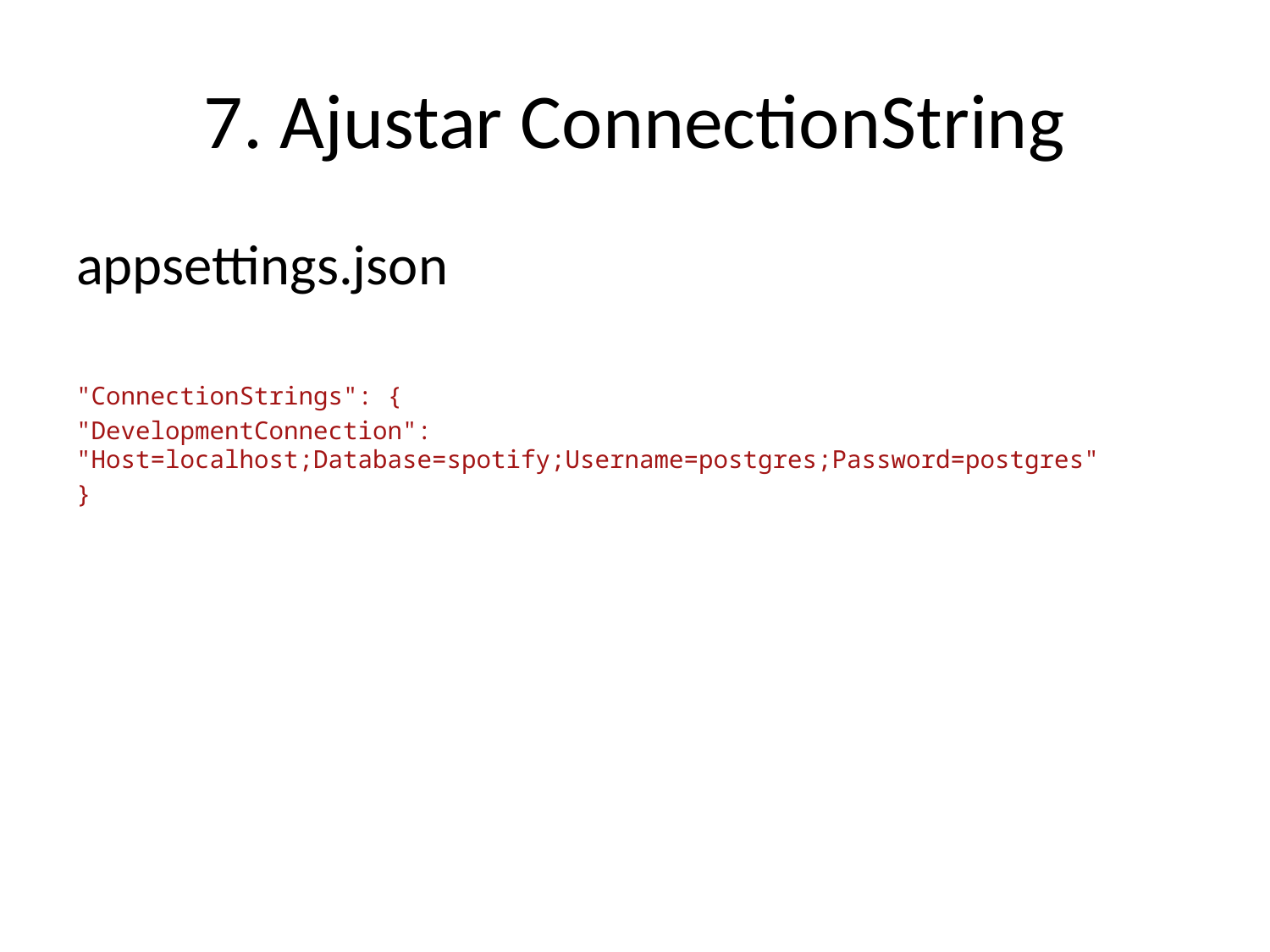

# 7. Ajustar ConnectionString
appsettings.json

"ConnectionStrings": {
"DevelopmentConnection": 	"Host=localhost;Database=spotify;Username=postgres;Password=postgres"
}